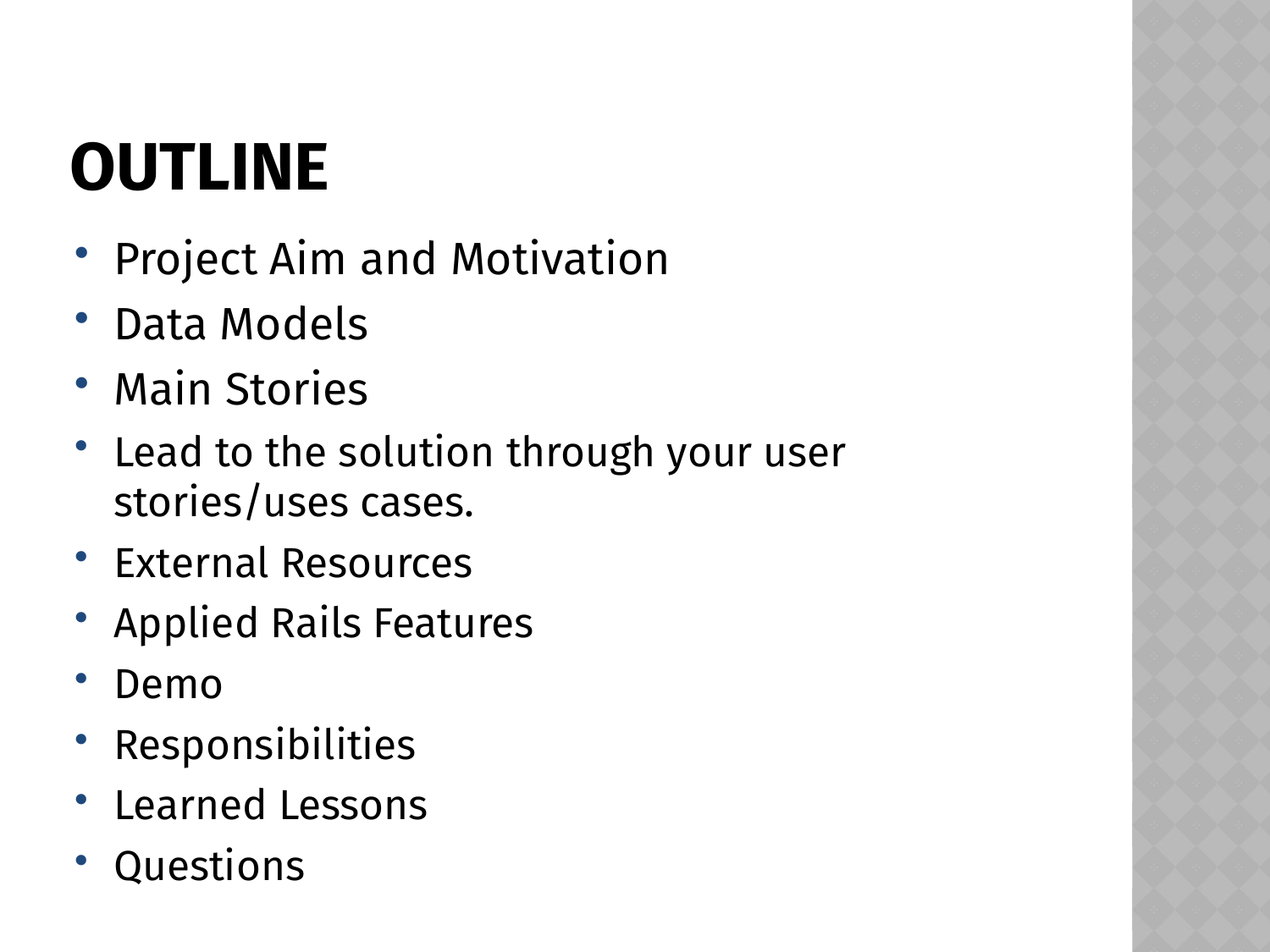

# Outline
Project Aim and Motivation
Data Models
Main Stories
Lead to the solution through your user stories/uses cases.
External Resources
Applied Rails Features
Demo
Responsibilities
Learned Lessons
Questions